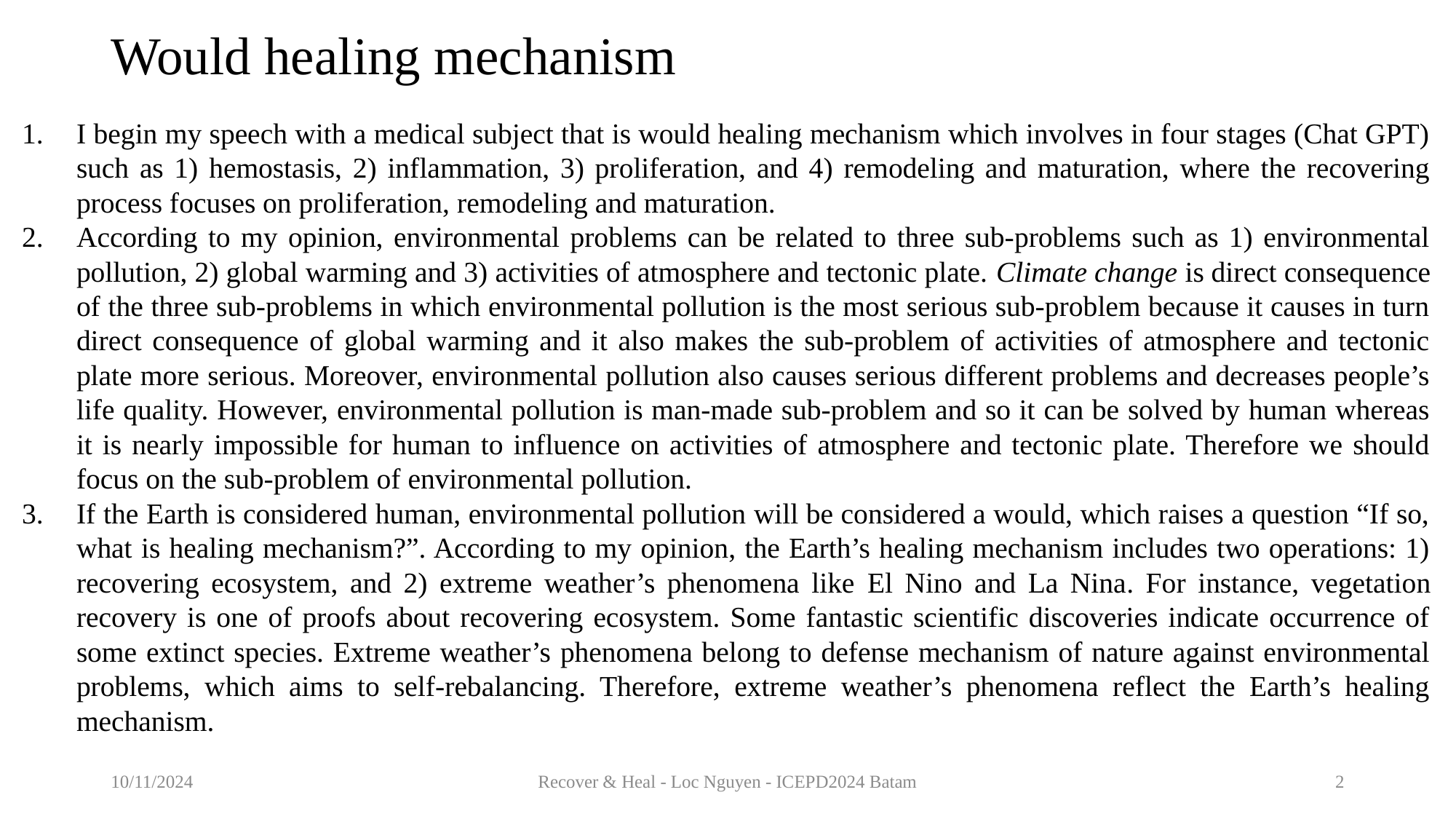

# Would healing mechanism
I begin my speech with a medical subject that is would healing mechanism which involves in four stages (Chat GPT) such as 1) hemostasis, 2) inflammation, 3) proliferation, and 4) remodeling and maturation, where the recovering process focuses on proliferation, remodeling and maturation.
According to my opinion, environmental problems can be related to three sub-problems such as 1) environmental pollution, 2) global warming and 3) activities of atmosphere and tectonic plate. Climate change is direct consequence of the three sub-problems in which environmental pollution is the most serious sub-problem because it causes in turn direct consequence of global warming and it also makes the sub-problem of activities of atmosphere and tectonic plate more serious. Moreover, environmental pollution also causes serious different problems and decreases people’s life quality. However, environmental pollution is man-made sub-problem and so it can be solved by human whereas it is nearly impossible for human to influence on activities of atmosphere and tectonic plate. Therefore we should focus on the sub-problem of environmental pollution.
If the Earth is considered human, environmental pollution will be considered a would, which raises a question “If so, what is healing mechanism?”. According to my opinion, the Earth’s healing mechanism includes two operations: 1) recovering ecosystem, and 2) extreme weather’s phenomena like El Nino and La Nina. For instance, vegetation recovery is one of proofs about recovering ecosystem. Some fantastic scientific discoveries indicate occurrence of some extinct species. Extreme weather’s phenomena belong to defense mechanism of nature against environmental problems, which aims to self-rebalancing. Therefore, extreme weather’s phenomena reflect the Earth’s healing mechanism.
10/11/2024
Recover & Heal - Loc Nguyen - ICEPD2024 Batam
2